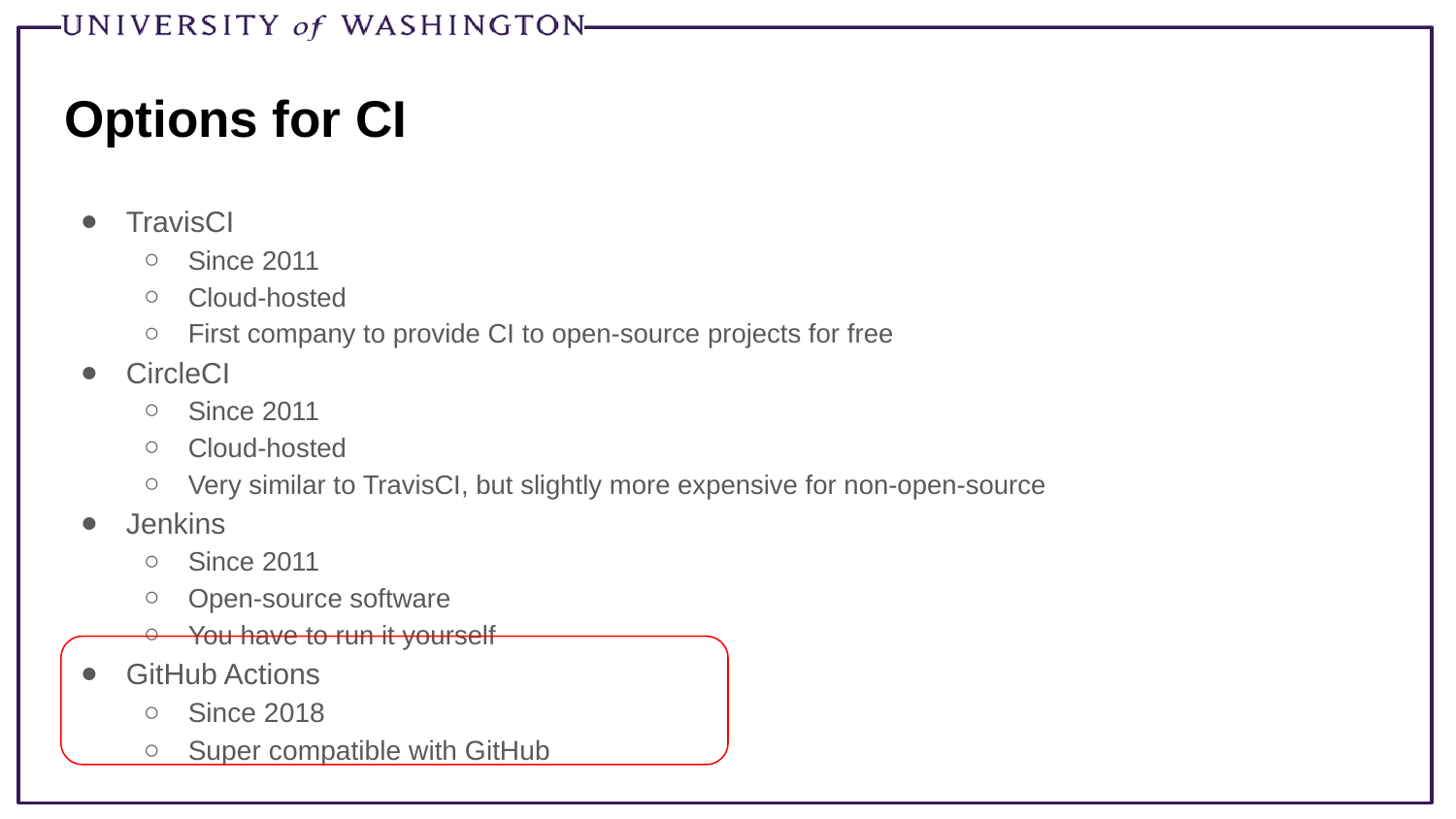

# Options for CI
TravisCI
Since 2011
Cloud-hosted
First company to provide CI to open-source projects for free
CircleCI
Since 2011
Cloud-hosted
Very similar to TravisCI, but slightly more expensive for non-open-source
Jenkins
Since 2011
Open-source software
You have to run it yourself
GitHub Actions
Since 2018
Super compatible with GitHub